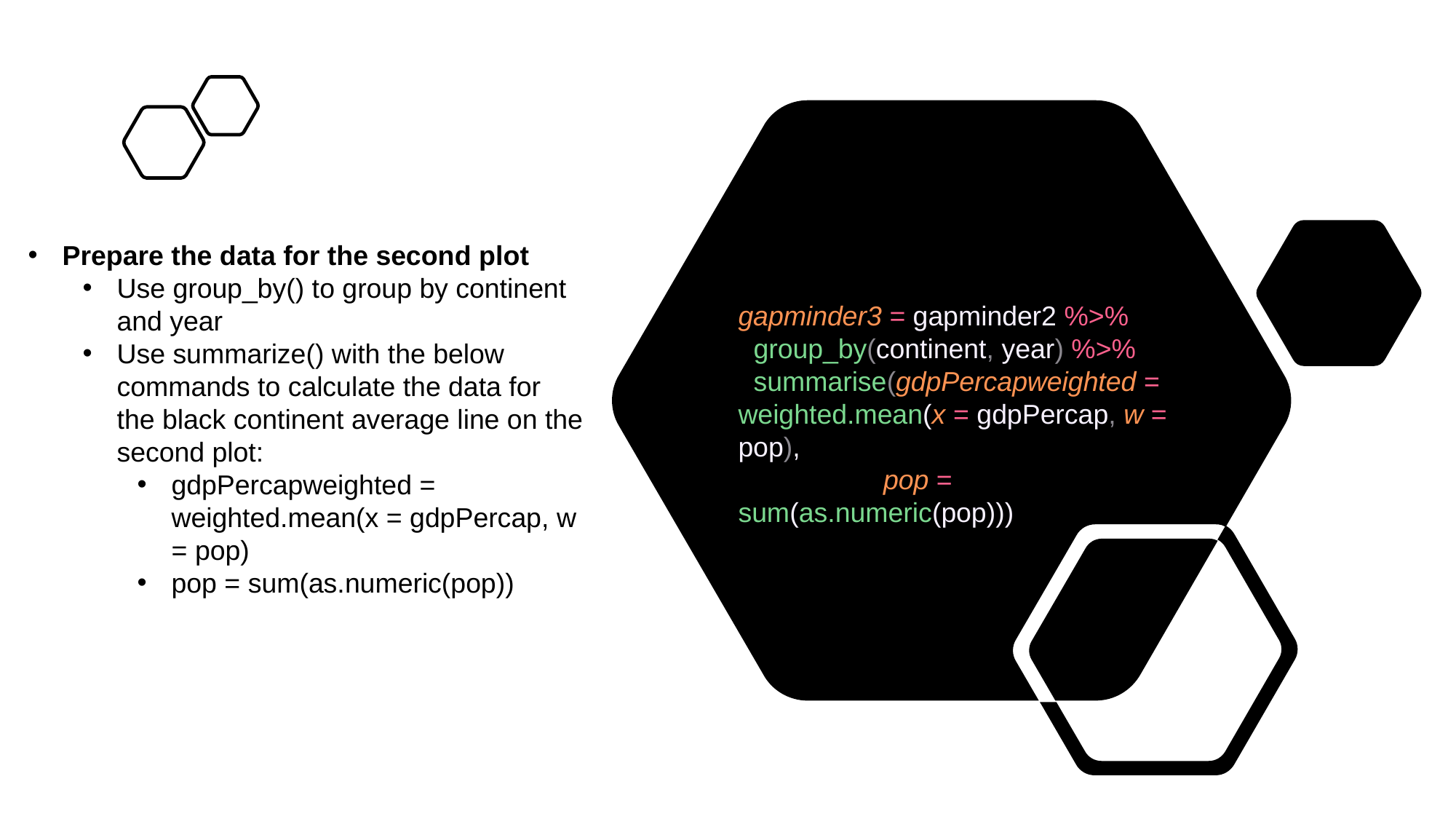

Prepare the data for the second plot
Use group_by() to group by continent and year
Use summarize() with the below commands to calculate the data for the black continent average line on the second plot:
gdpPercapweighted = weighted.mean(x = gdpPercap, w = pop)
pop = sum(as.numeric(pop))
gapminder3 = gapminder2 %>%
  group_by(continent, year) %>%
  summarise(gdpPercapweighted = weighted.mean(x = gdpPercap, w = pop),
                   pop = sum(as.numeric(pop)))